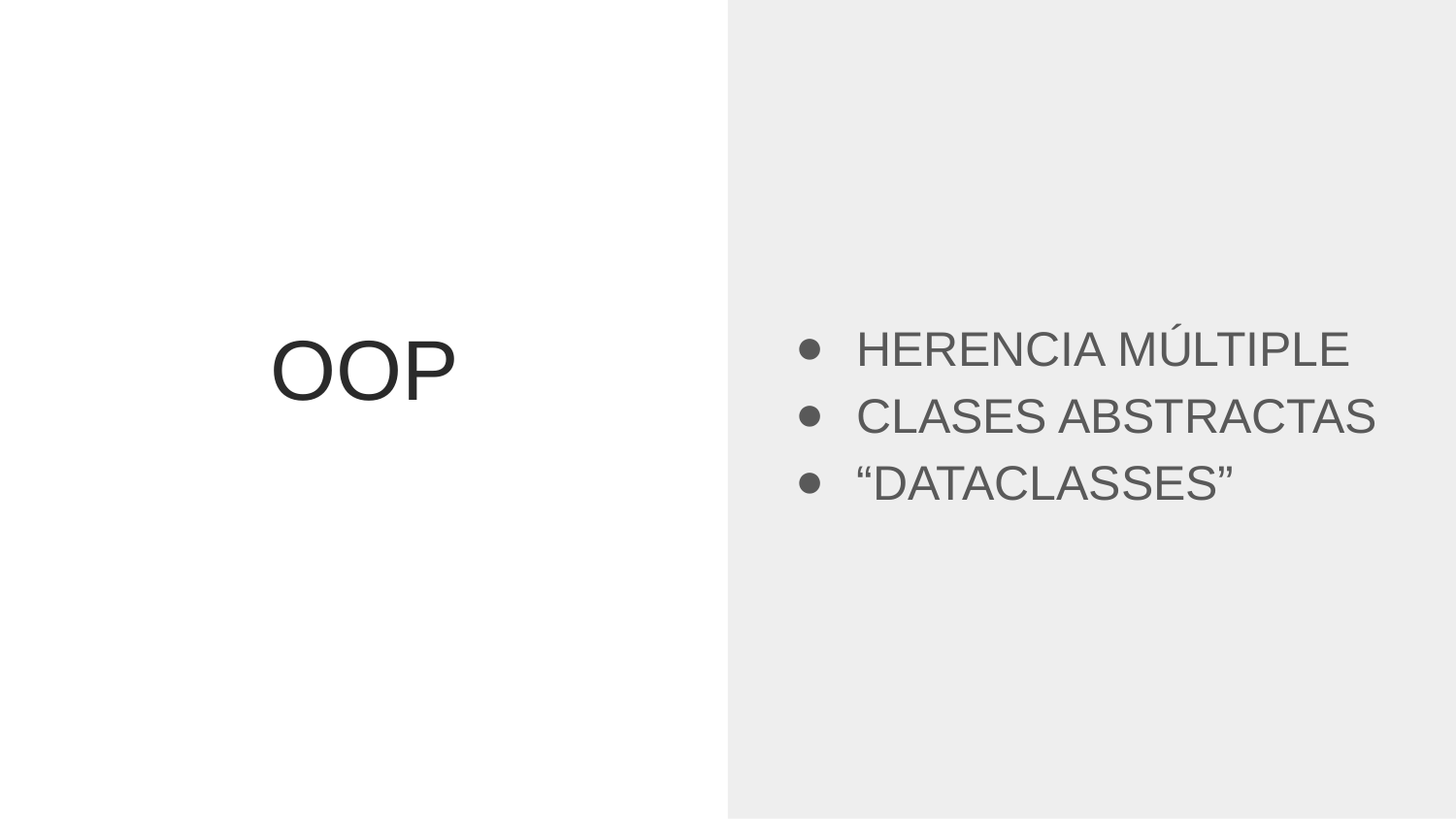

HERENCIA MÚLTIPLE
CLASES ABSTRACTAS
“DATACLASSES”
# OOP